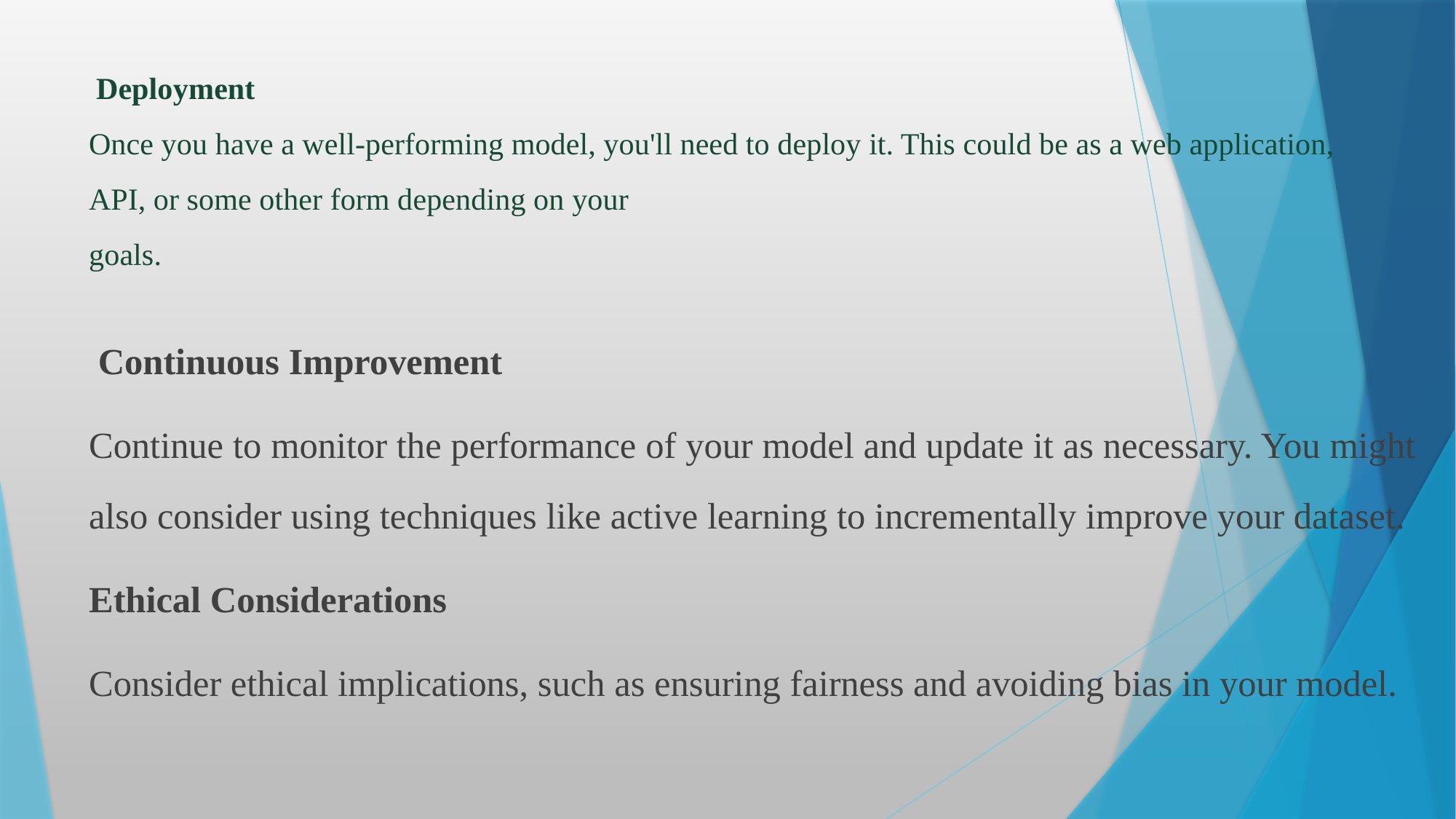

# Deployment Once you have a well-performing model, you'll need to deploy it. This could be as a web application, API, or some other form depending on your goals.

 Continuous Improvement
Continue to monitor the performance of your model and update it as necessary. You might also consider using techniques like active learning to incrementally improve your dataset.
Ethical Considerations
Consider ethical implications, such as ensuring fairness and avoiding bias in your model.